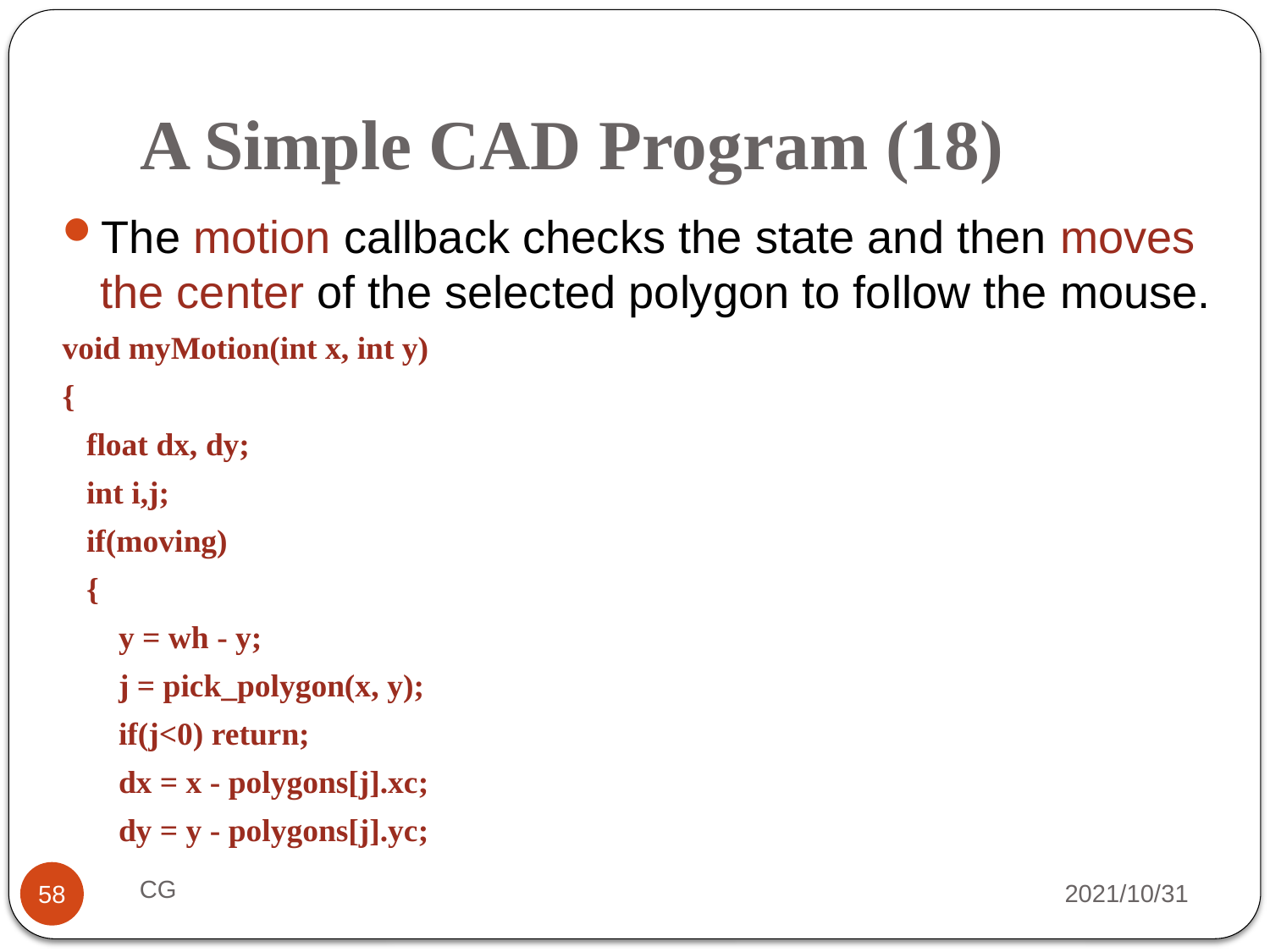

# A Simple CAD Program (18)
The motion callback checks the state and then moves the center of the selected polygon to follow the mouse.
void myMotion(int x, int y)
{
   float dx, dy;
   int i,j;
   if(moving)
   {
       y = wh - y;
       j = pick_polygon(x, y);
       if(j<0) return;
       dx = x - polygons[j].xc;
       dy = y - polygons[j].yc;

CG
2021/10/31
58